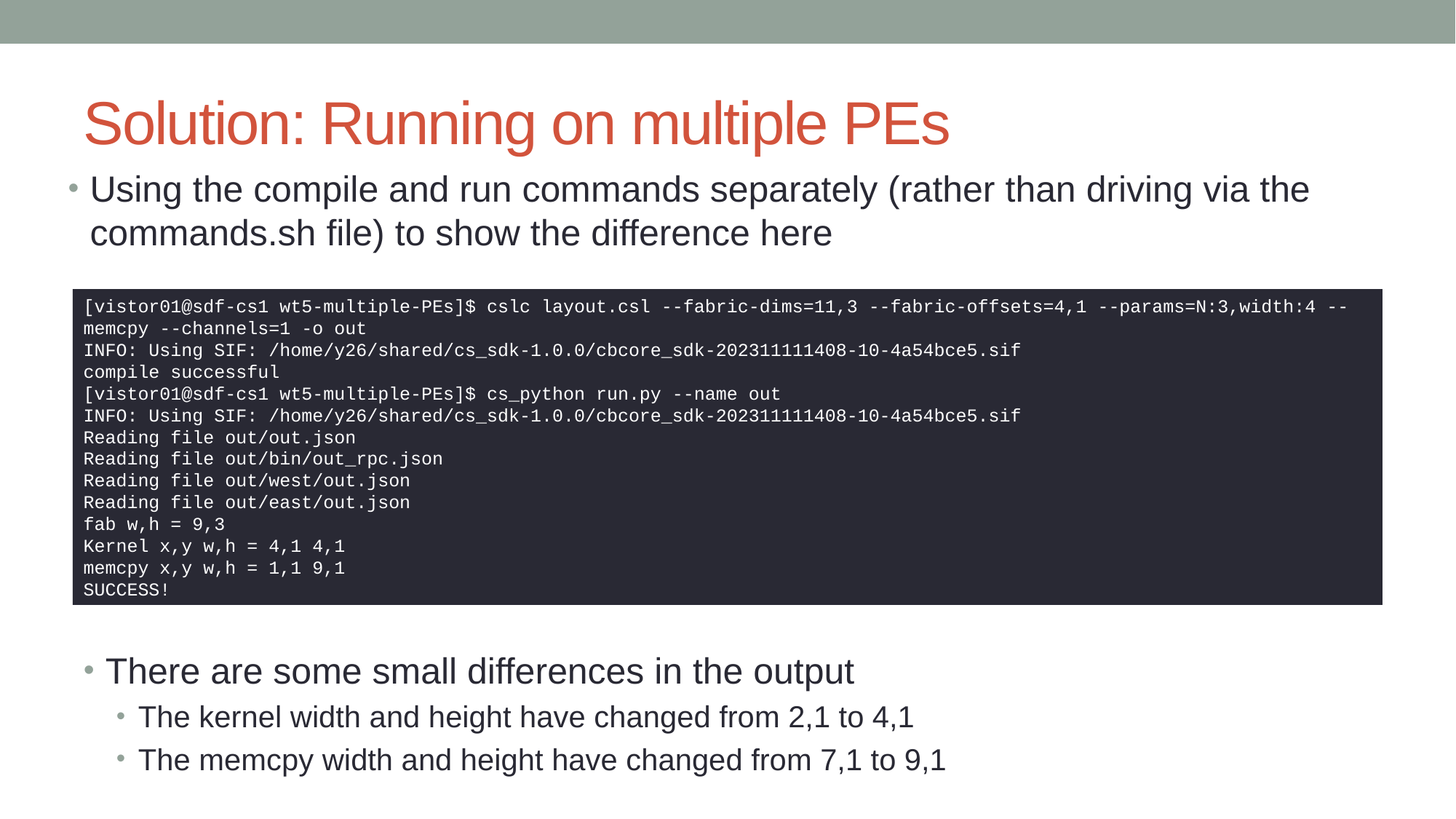

# Solution: Running on multiple PEs
Using the compile and run commands separately (rather than driving via the commands.sh file) to show the difference here

[vistor01@sdf-cs1 wt5-multiple-PEs]$ cslc layout.csl --fabric-dims=11,3 --fabric-offsets=4,1 --params=N:3,width:4 --memcpy --channels=1 -o out
INFO: Using SIF: /home/y26/shared/cs_sdk-1.0.0/cbcore_sdk-202311111408-10-4a54bce5.sif
compile successful
[vistor01@sdf-cs1 wt5-multiple-PEs]$ cs_python run.py --name out
INFO: Using SIF: /home/y26/shared/cs_sdk-1.0.0/cbcore_sdk-202311111408-10-4a54bce5.sif
Reading file out/out.json
Reading file out/bin/out_rpc.json
Reading file out/west/out.json
Reading file out/east/out.json
fab w,h = 9,3
Kernel x,y w,h = 4,1 4,1
memcpy x,y w,h = 1,1 9,1
SUCCESS!
There are some small differences in the output
The kernel width and height have changed from 2,1 to 4,1
The memcpy width and height have changed from 7,1 to 9,1